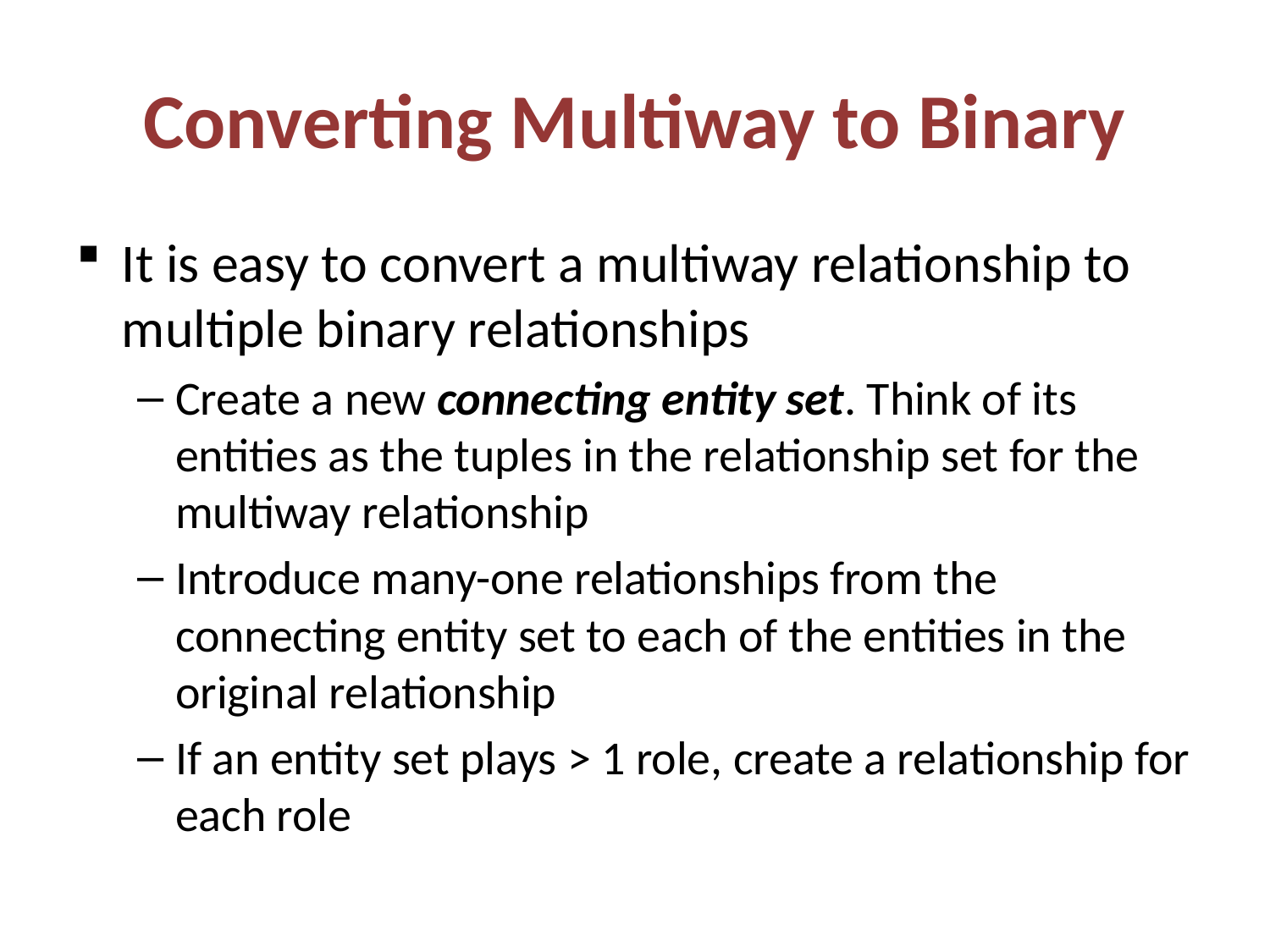

# Converting Multiway to Binary
It is easy to convert a multiway relationship to multiple binary relationships
Create a new connecting entity set. Think of its entities as the tuples in the relationship set for the multiway relationship
Introduce many-one relationships from the connecting entity set to each of the entities in the original relationship
If an entity set plays > 1 role, create a relationship for each role